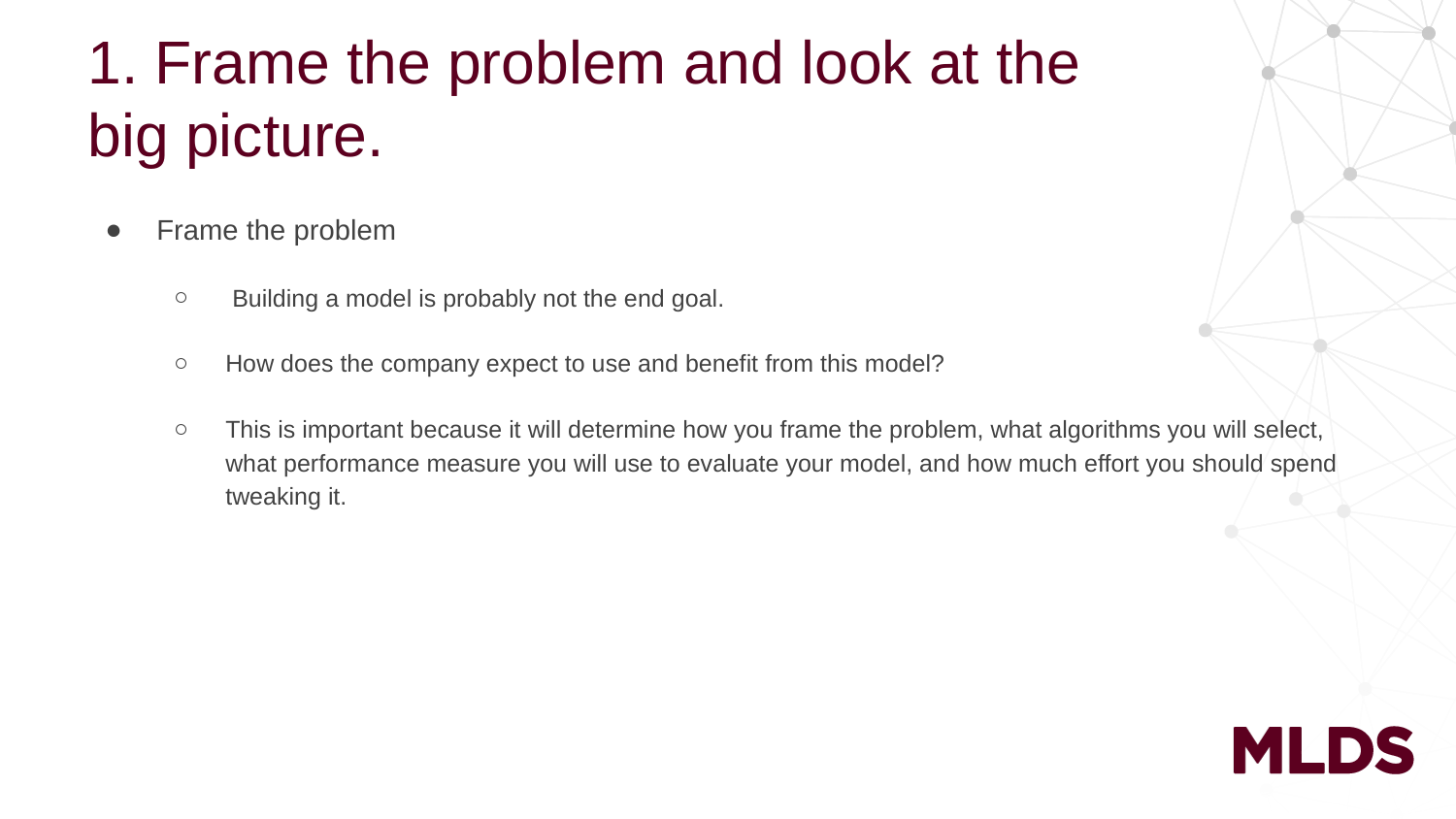

# 1. Frame the problem and look at the big picture.
Frame the problem
 Building a model is probably not the end goal.
How does the company expect to use and benefit from this model?
This is important because it will determine how you frame the problem, what algorithms you will select, what performance measure you will use to evaluate your model, and how much effort you should spend tweaking it.